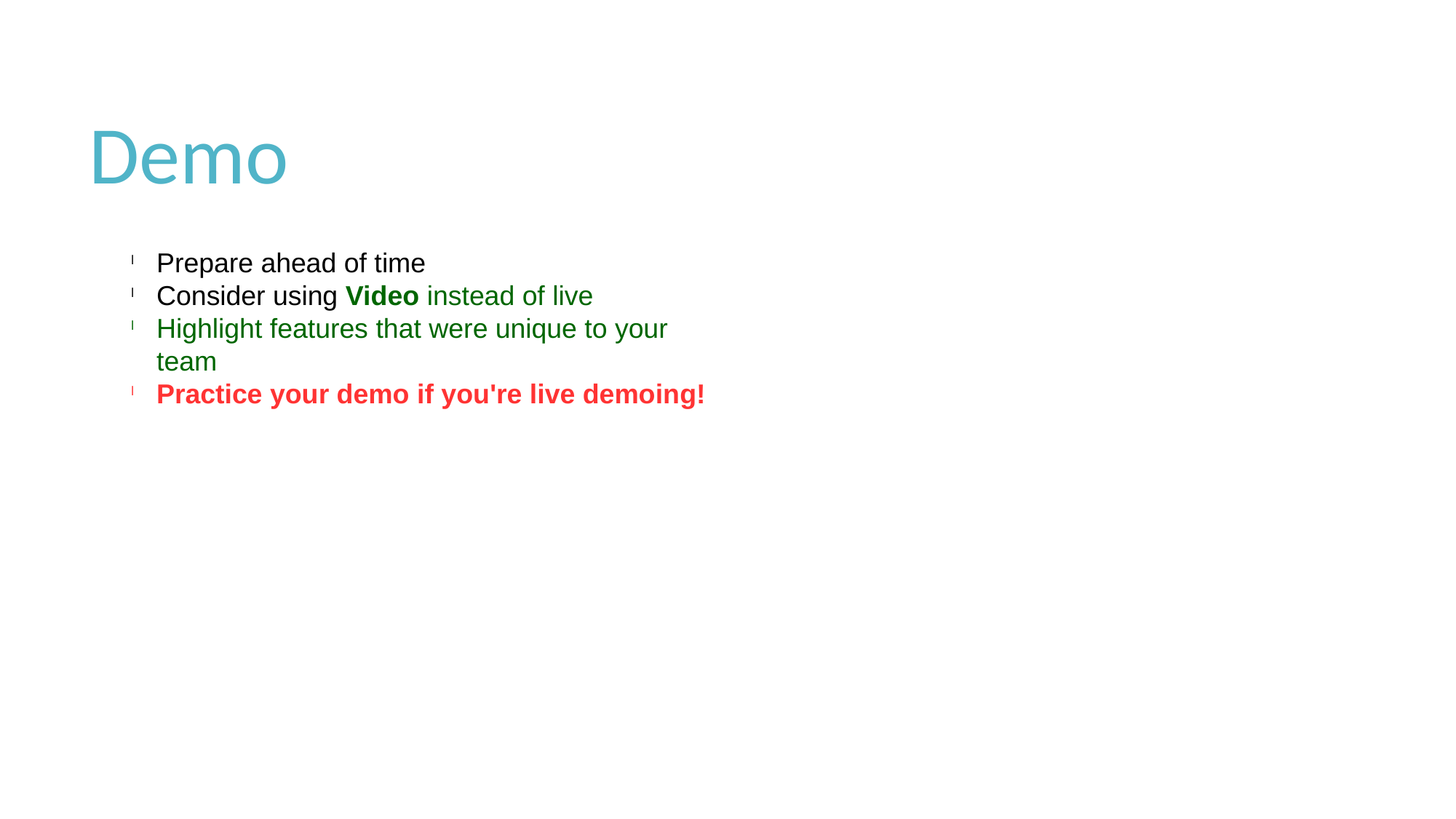

Demo
Prepare ahead of time
Consider using Video instead of live
Highlight features that were unique to your team
Practice your demo if you're live demoing!